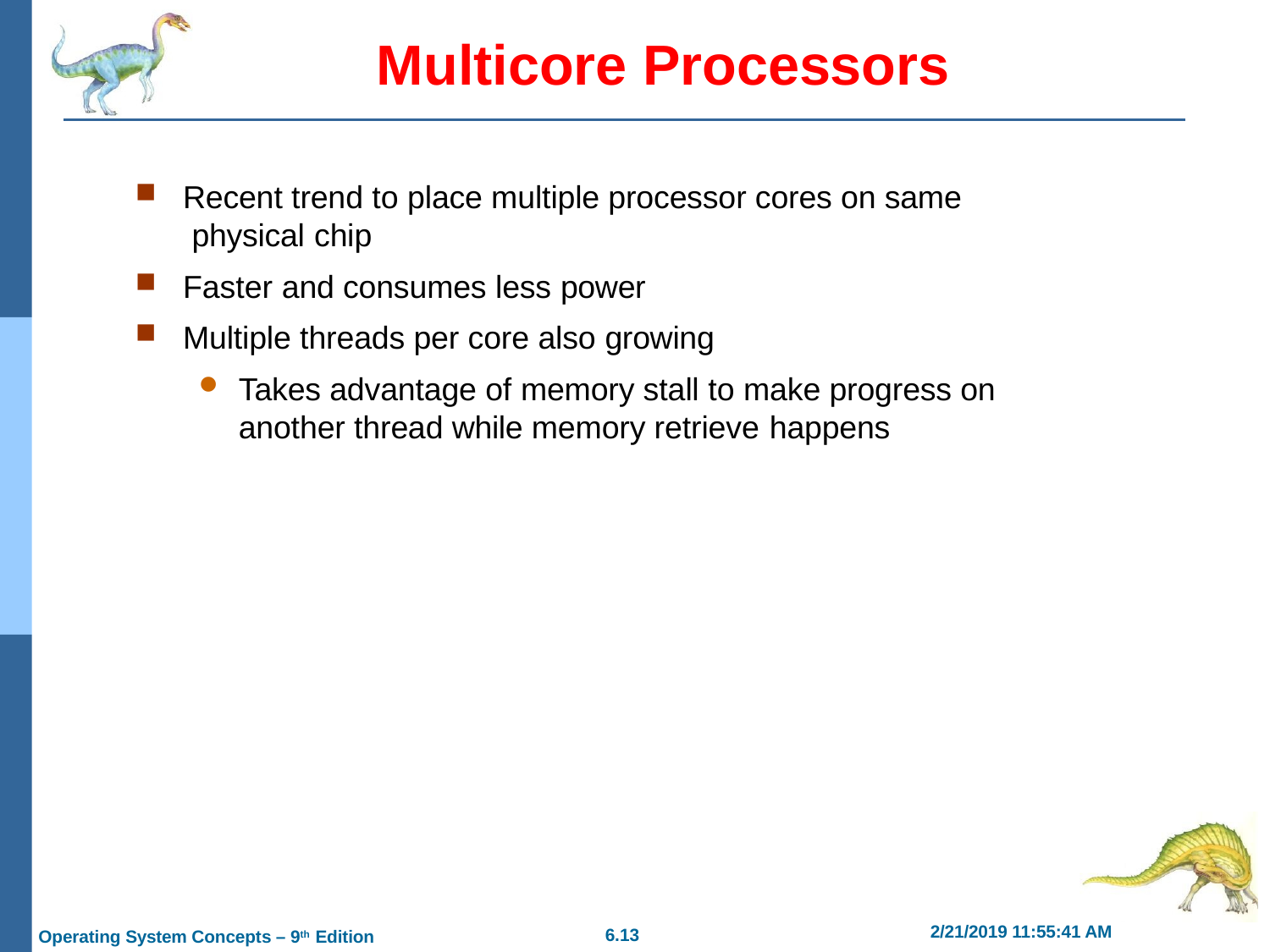

# Multicore Processors
Recent trend to place multiple processor cores on same  physical chip
Faster and consumes less power
Multiple threads per core also growing
Takes advantage of memory stall to make progress on  another thread while memory retrieve happens

2/21/2019 11:55:41 AM
6.13
Operating System Concepts – 9th Edition